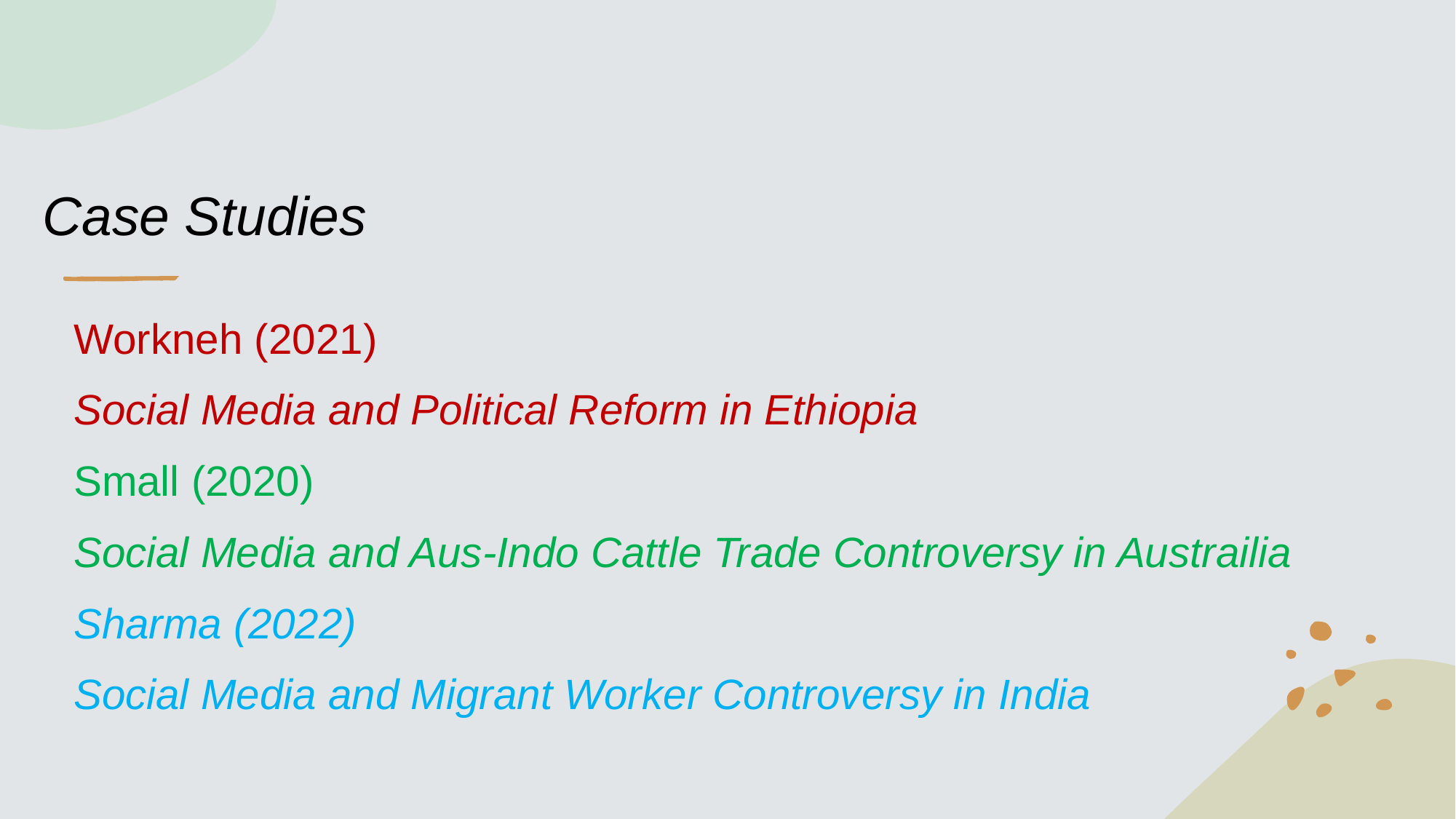

# Case Studies
Workneh (2021)
Social Media and Political Reform in Ethiopia
Small (2020)
Social Media and Aus-Indo Cattle Trade Controversy in Austrailia
Sharma (2022)
Social Media and Migrant Worker Controversy in India